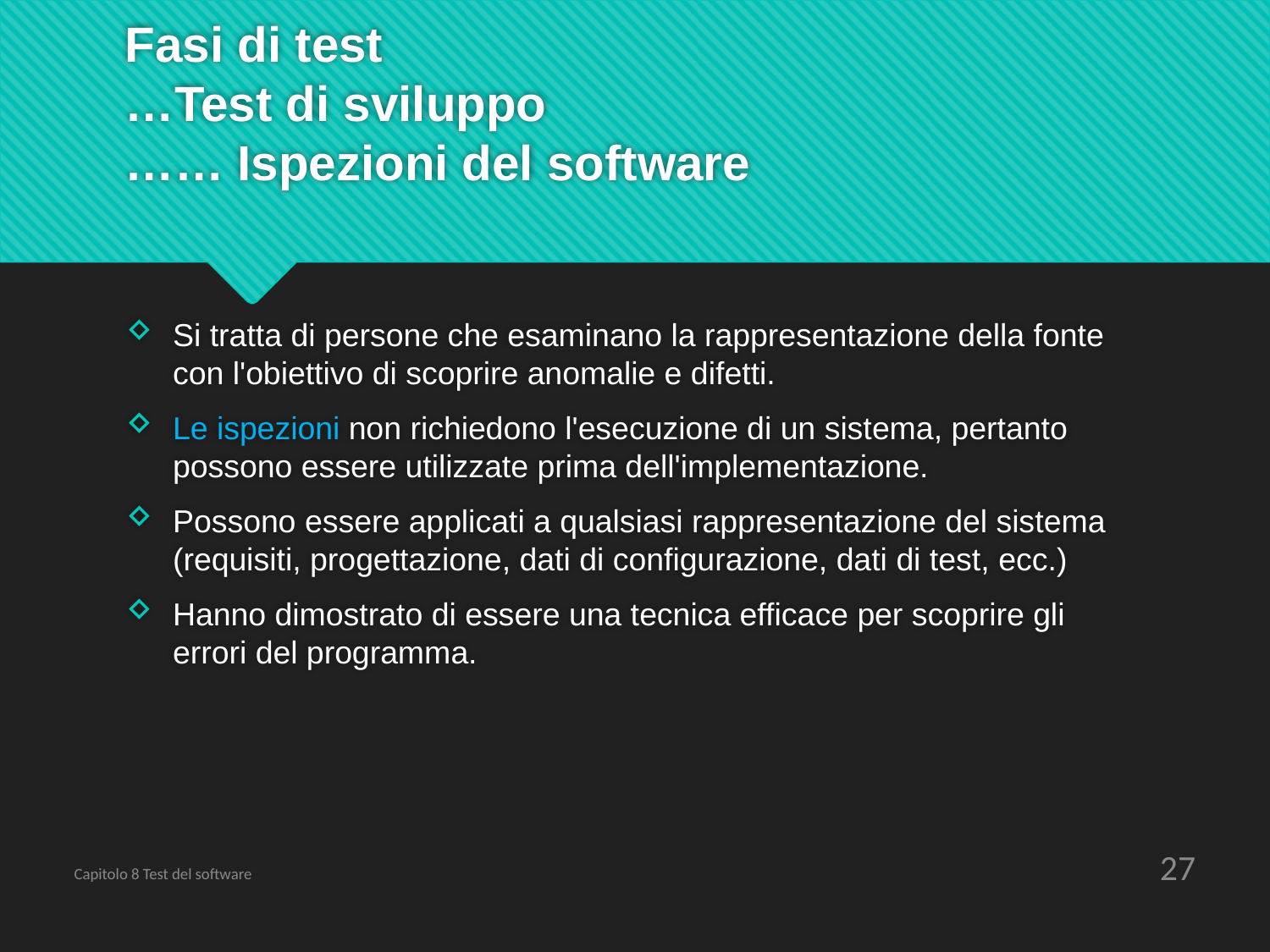

# Fasi di test …Test di sviluppo …… Ispezioni del software
Si tratta di persone che esaminano la rappresentazione della fonte con l'obiettivo di scoprire anomalie e difetti.
Le ispezioni non richiedono l'esecuzione di un sistema, pertanto possono essere utilizzate prima dell'implementazione.
Possono essere applicati a qualsiasi rappresentazione del sistema (requisiti, progettazione, dati di configurazione, dati di test, ecc.)
Hanno dimostrato di essere una tecnica efficace per scoprire gli errori del programma.
27
Capitolo 8 Test del software